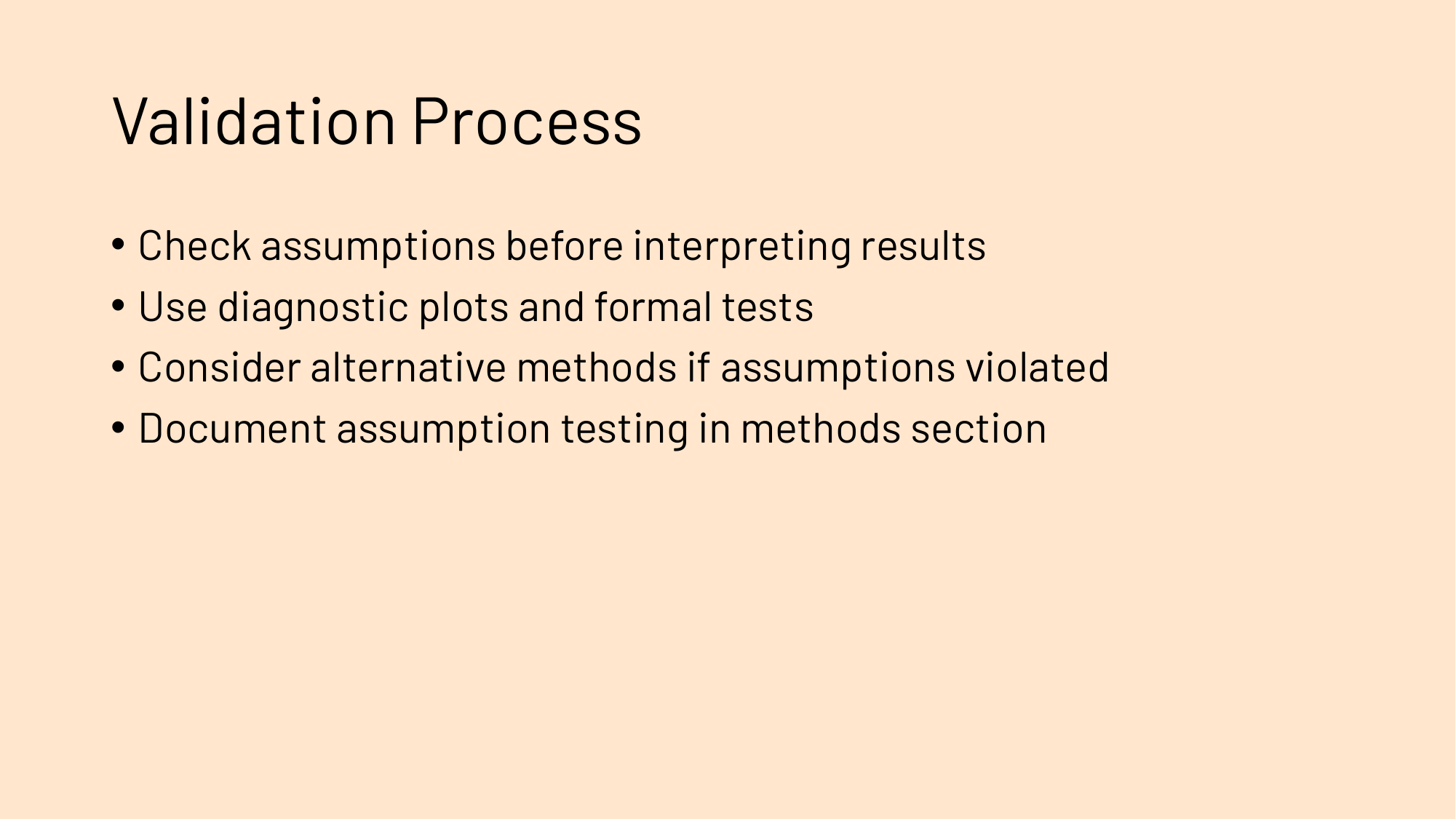

# Validation Process
Check assumptions before interpreting results
Use diagnostic plots and formal tests
Consider alternative methods if assumptions violated
Document assumption testing in methods section